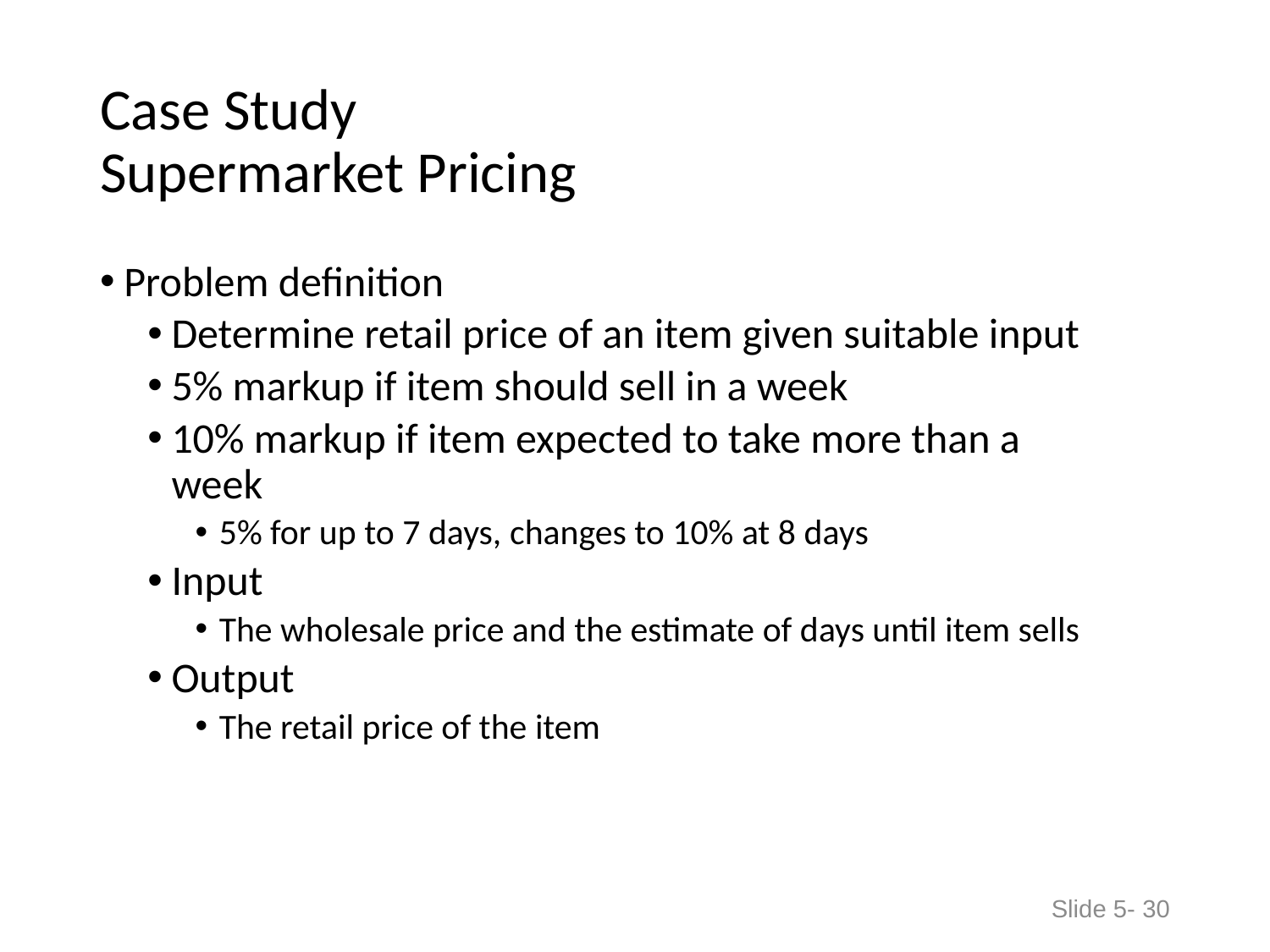

# Case Study Supermarket Pricing
Problem definition
Determine retail price of an item given suitable input
5% markup if item should sell in a week
10% markup if item expected to take more than a
week
5% for up to 7 days, changes to 10% at 8 days
Input
The wholesale price and the estimate of days until item sells
Output
The retail price of the item

Slide 5- 30